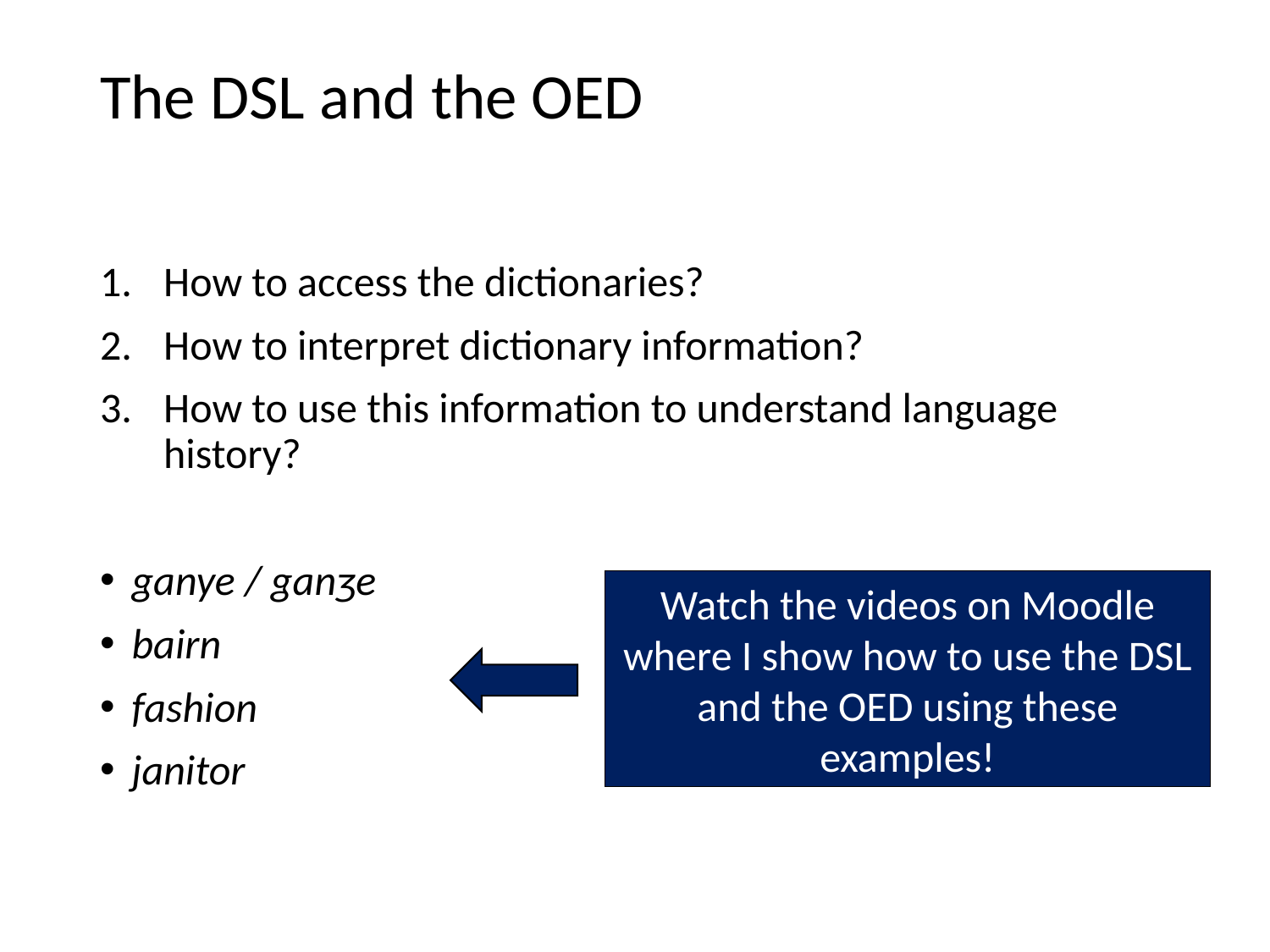

# The DSL and the OED
How to access the dictionaries?
How to interpret dictionary information?
How to use this information to understand language history?

ganye / ganʒe
bairn
fashion
janitor

Watch the videos on Moodle where I show how to use the DSL and the OED using these examples!